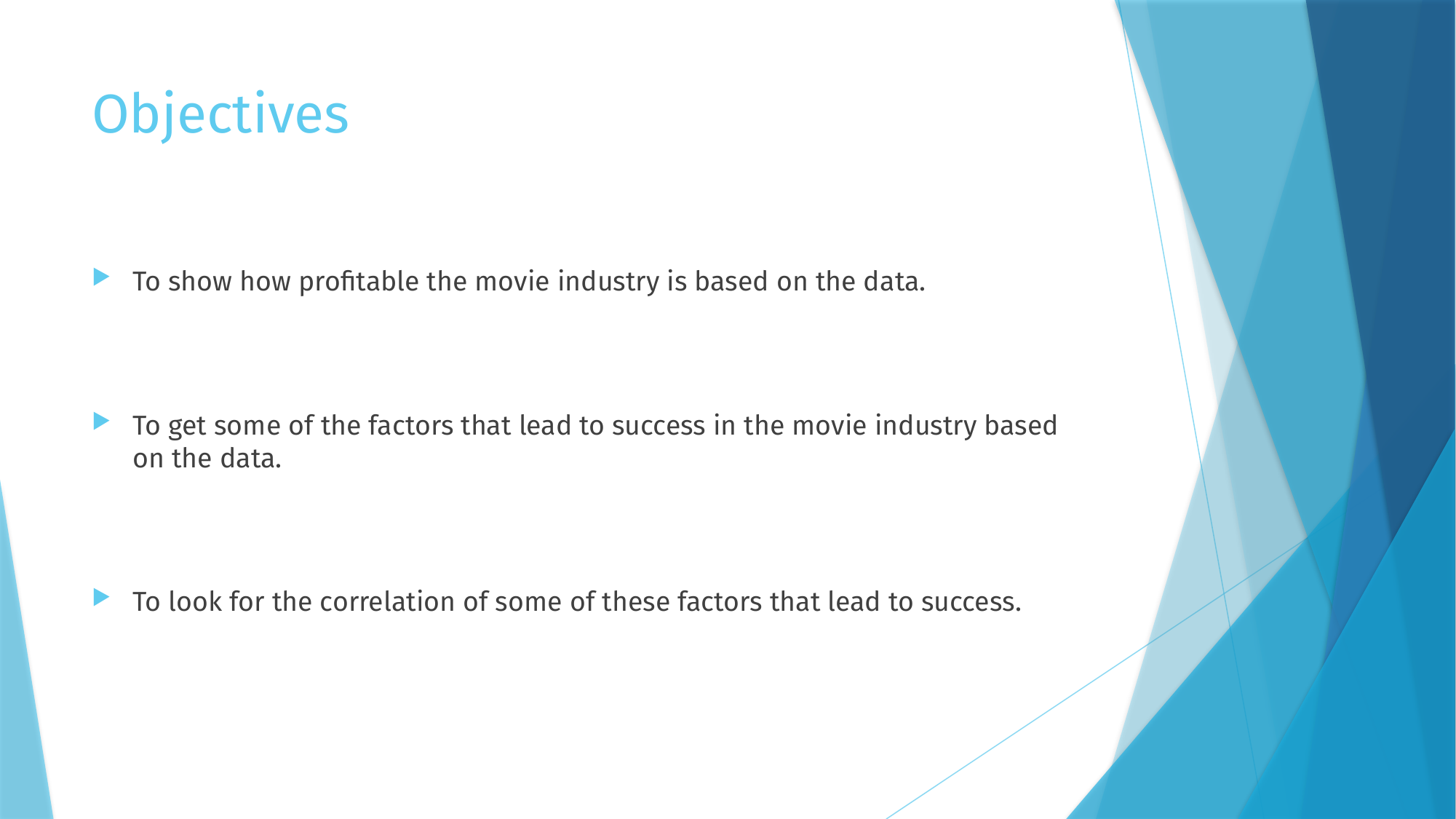

# Objectives
To show how profitable the movie industry is based on the data.

To get some of the factors that lead to success in the movie industry based on the data.

To look for the correlation of some of these factors that lead to success.